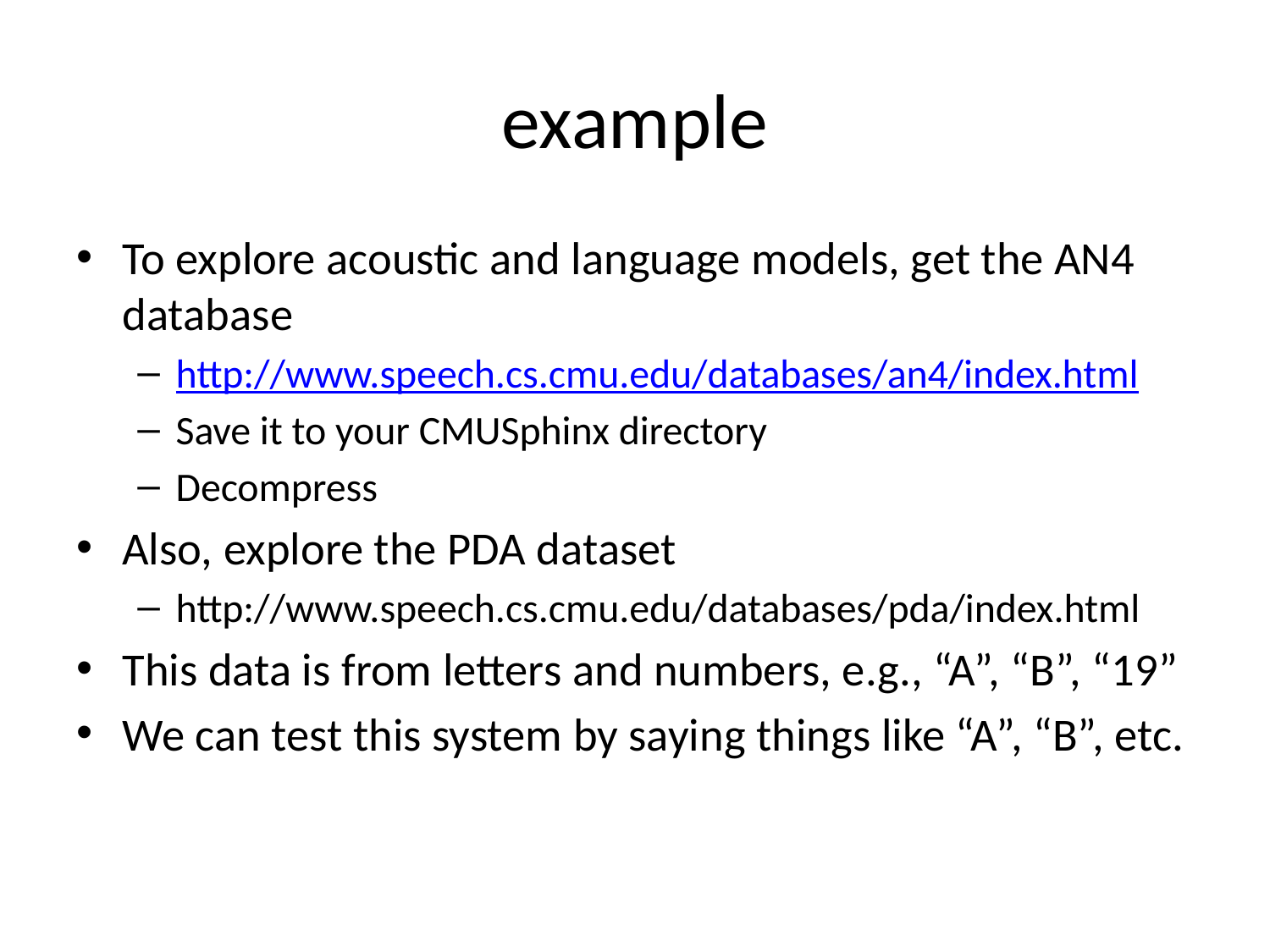

# example
To explore acoustic and language models, get the AN4 database
http://www.speech.cs.cmu.edu/databases/an4/index.html
Save it to your CMUSphinx directory
Decompress
Also, explore the PDA dataset
http://www.speech.cs.cmu.edu/databases/pda/index.html
This data is from letters and numbers, e.g., “A”, “B”, “19”
We can test this system by saying things like “A”, “B”, etc.